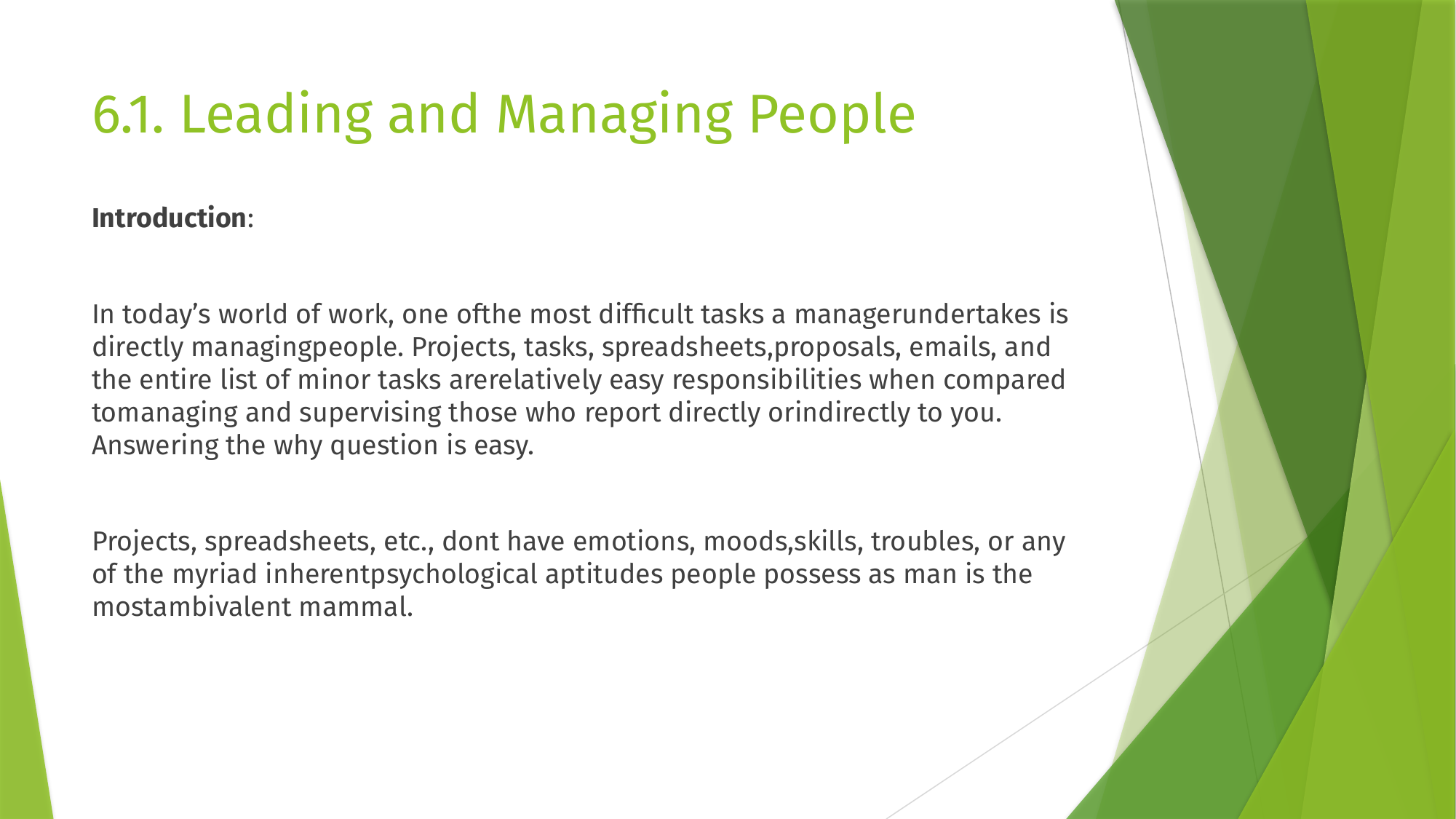

# 6.1. Leading and Managing People
Introduction:

In today’s world of work, one ofthe most difficult tasks a managerundertakes is directly managingpeople. Projects, tasks, spreadsheets,proposals, emails, and the entire list of minor tasks arerelatively easy responsibilities when compared tomanaging and supervising those who report directly orindirectly to you. Answering the why question is easy.

Projects, spreadsheets, etc., dont have emotions, moods,skills, troubles, or any of the myriad inherentpsychological aptitudes people possess as man is the mostambivalent mammal.